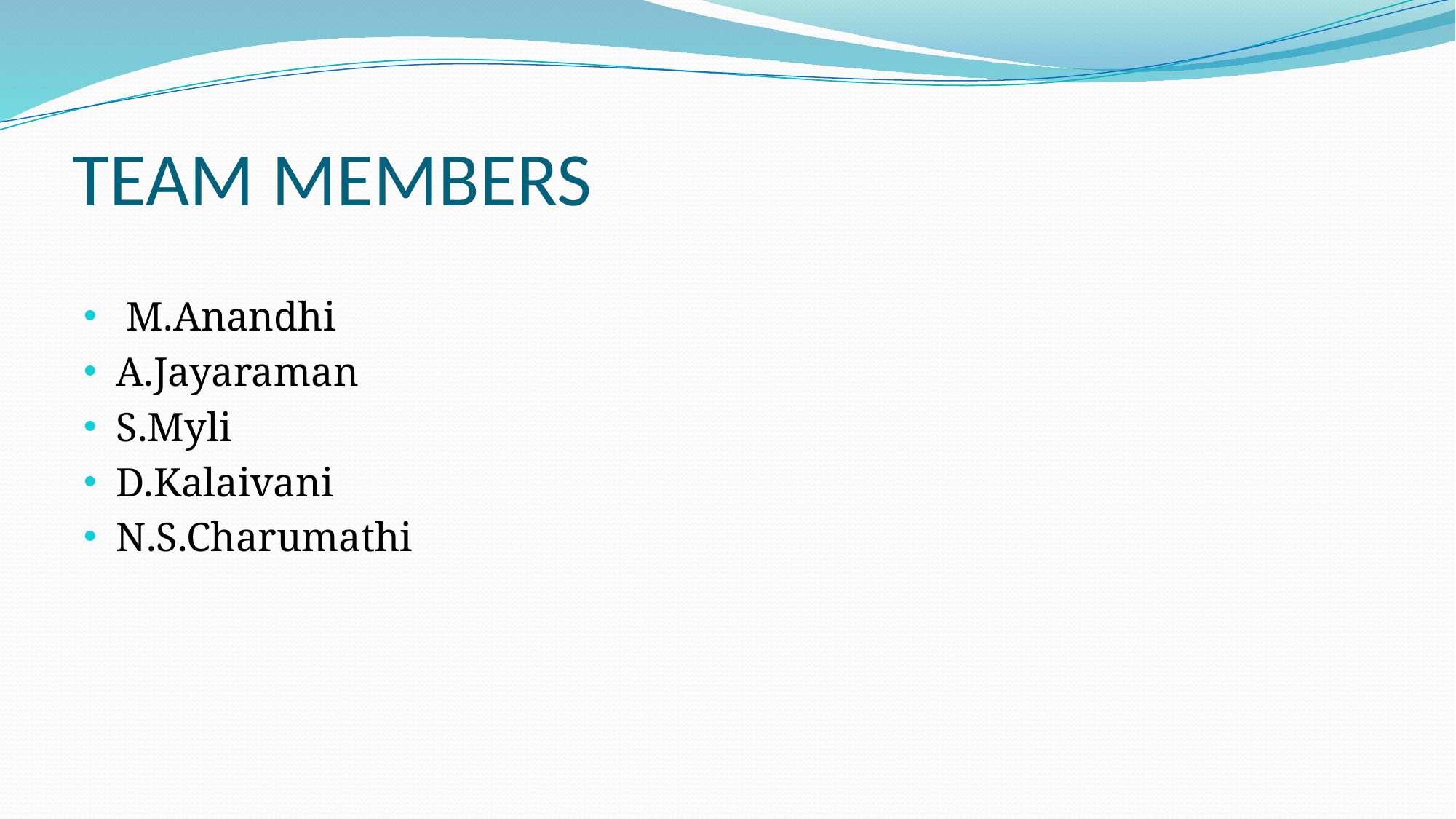

# TEAM MEMBERS

 M.Anandhi
A.Jayaraman
S.Myli
D.Kalaivani
N.S.Charumathi